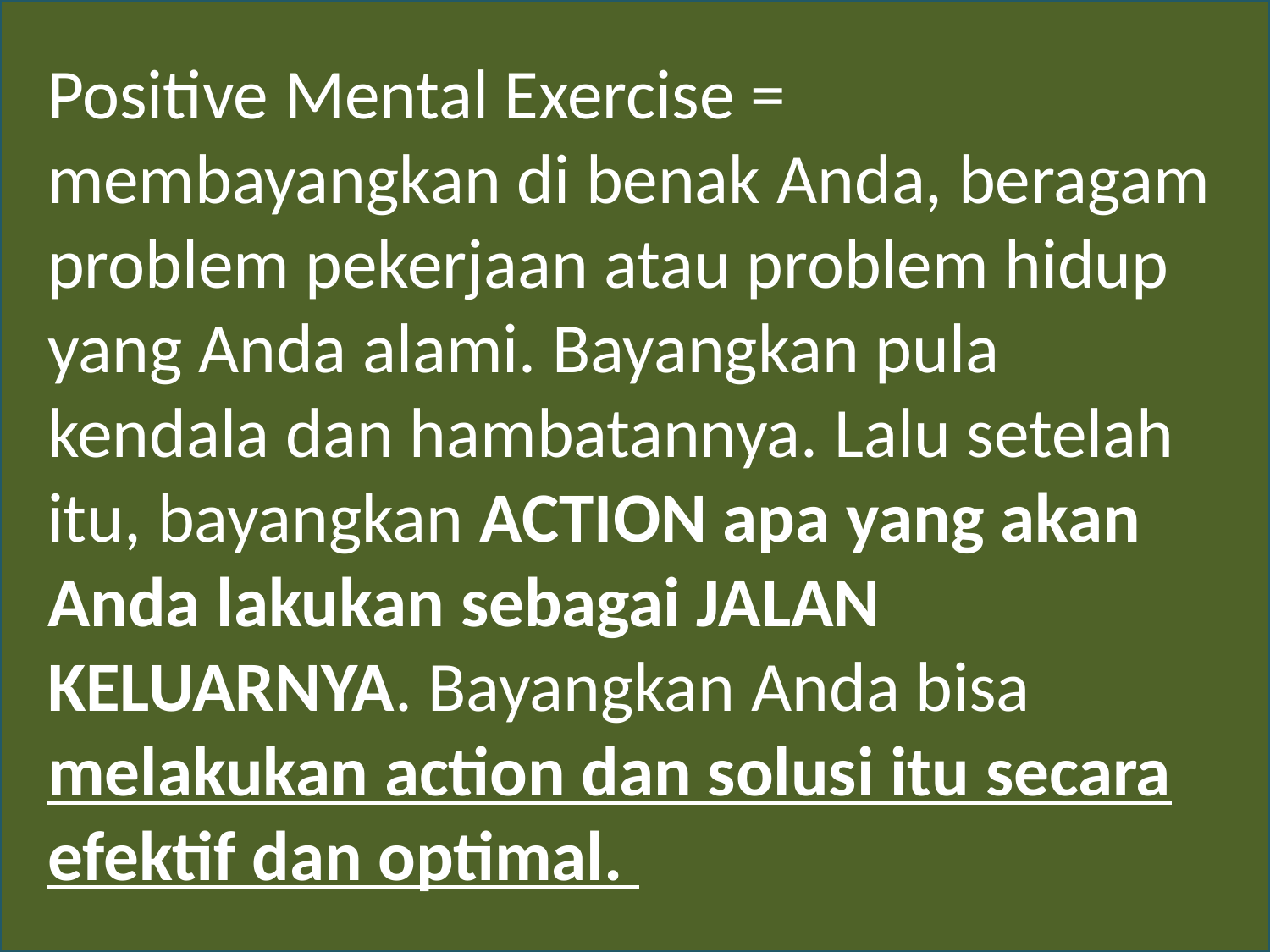

Positive Mental Exercise = membayangkan di benak Anda, beragam problem pekerjaan atau problem hidup yang Anda alami. Bayangkan pula kendala dan hambatannya. Lalu setelah itu, bayangkan ACTION apa yang akan Anda lakukan sebagai JALAN KELUARNYA. Bayangkan Anda bisa melakukan action dan solusi itu secara efektif dan optimal.